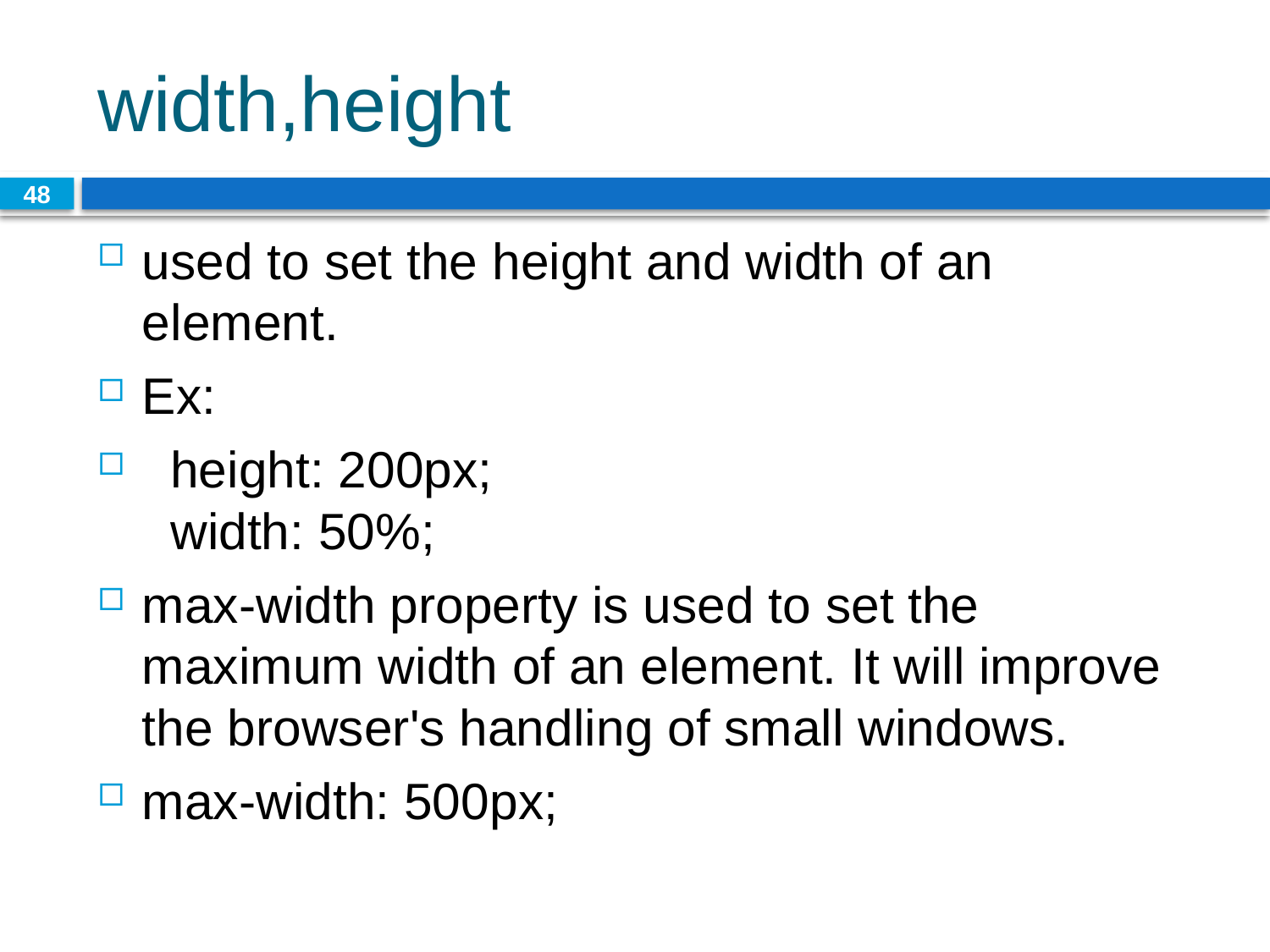

# width,height
48
used to set the height and width of an element.
Ex:
  height: 200px;
  width: 50%;
max-width property is used to set the maximum width of an element. It will improve the browser's handling of small windows.
max-width: 500px;